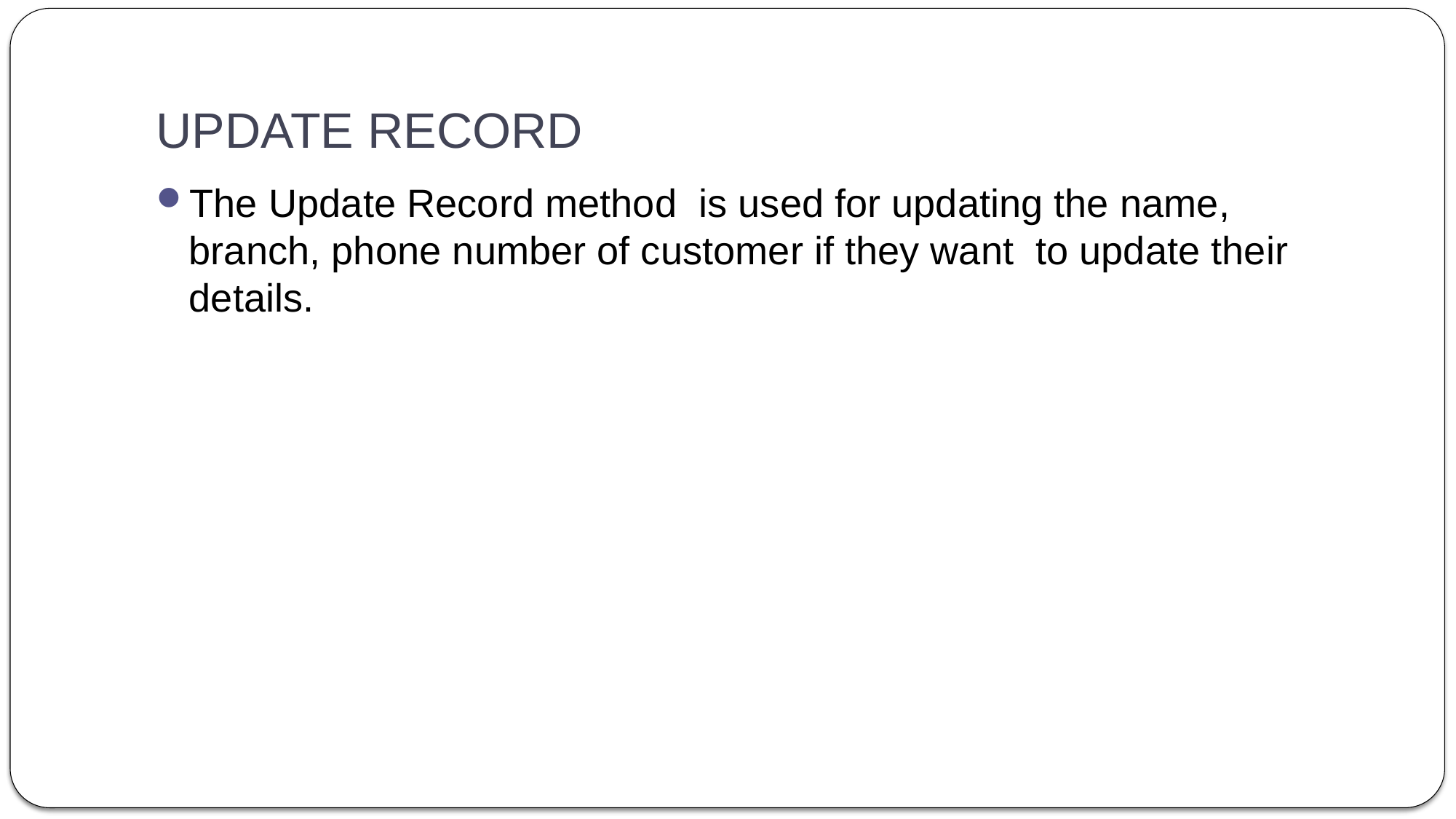

# UPDATE RECORD
The Update Record method  is used for updating the name, branch, phone number of customer if they want  to update their details.